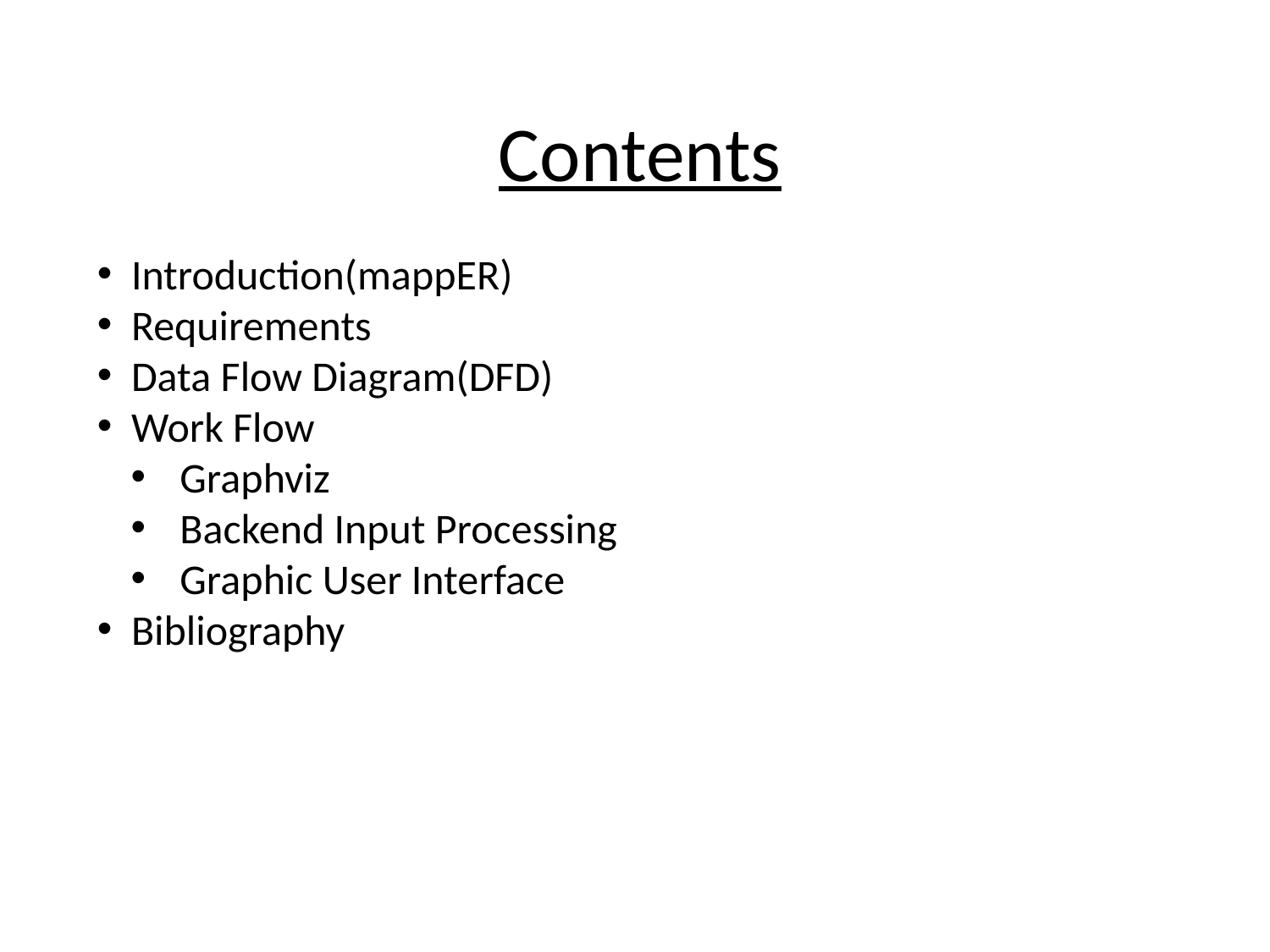

Contents

  Introduction(mappER)
  Requirements
  Data Flow Diagram(DFD)
  Work Flow
  Graphviz
  Backend Input Processing
  Graphic User Interface
  Bibliography